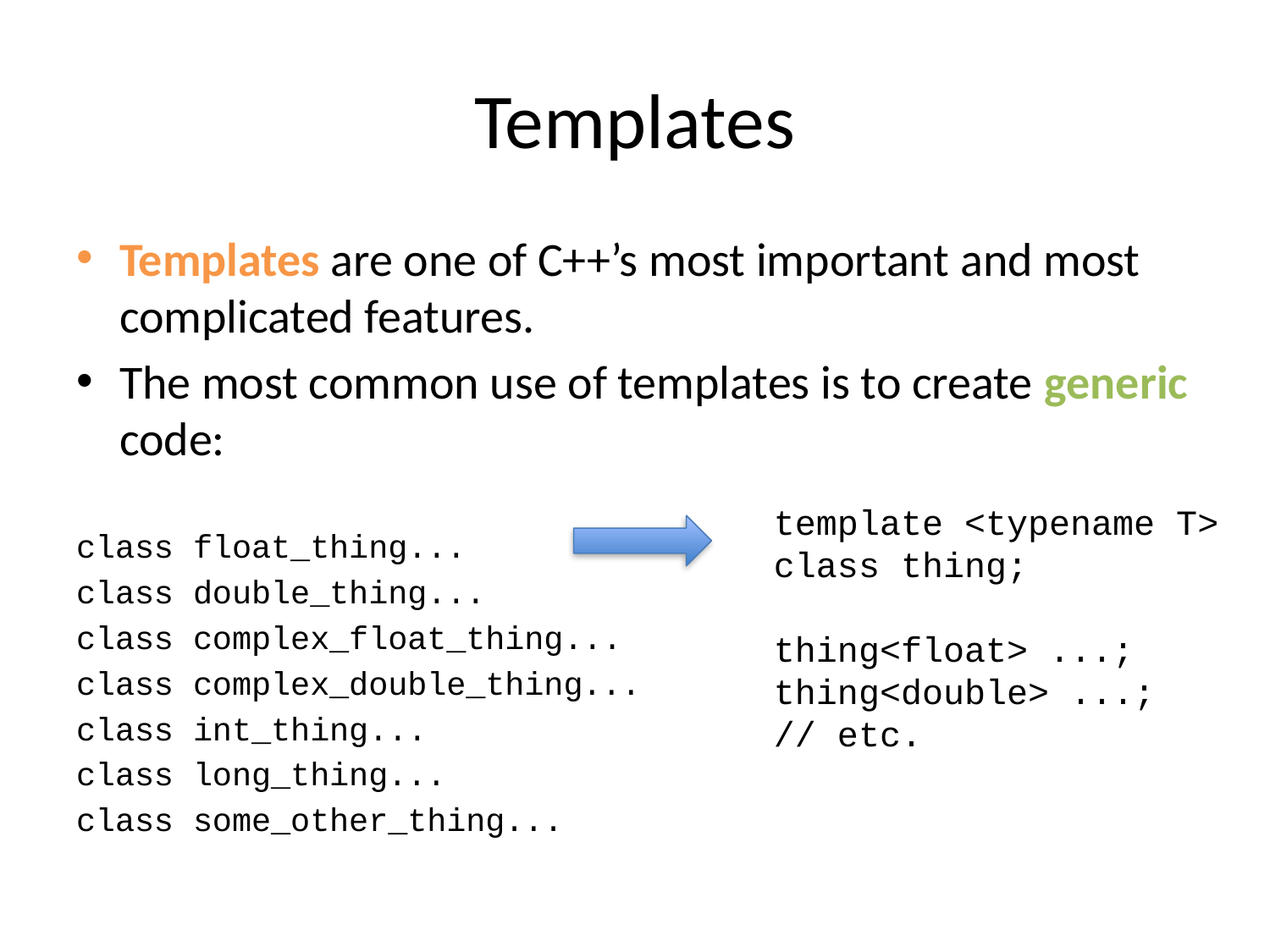

# Templates
Templates are one of C++’s most important and most complicated features.
The most common use of templates is to create generic code:

class float_thing...
class double_thing...
class complex_float_thing...
class complex_double_thing...
class int_thing...
class long_thing...
class some_other_thing...

template <typename T>
class thing;

thing<float> ...;
thing<double> ...;
// etc.